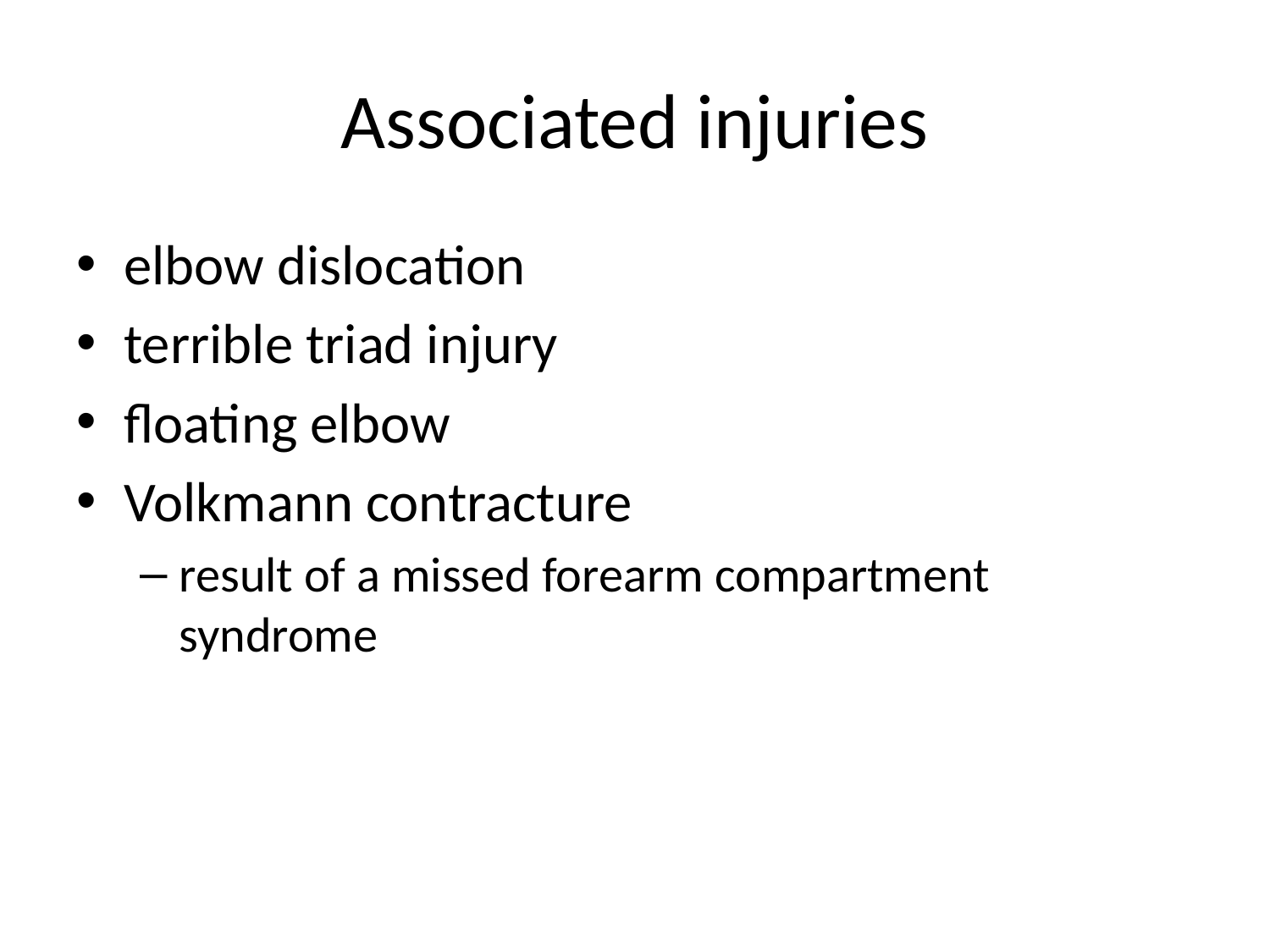

# Associated injuries
elbow dislocation
terrible triad injury
floating elbow
Volkmann contracture
result of a missed forearm compartment syndrome